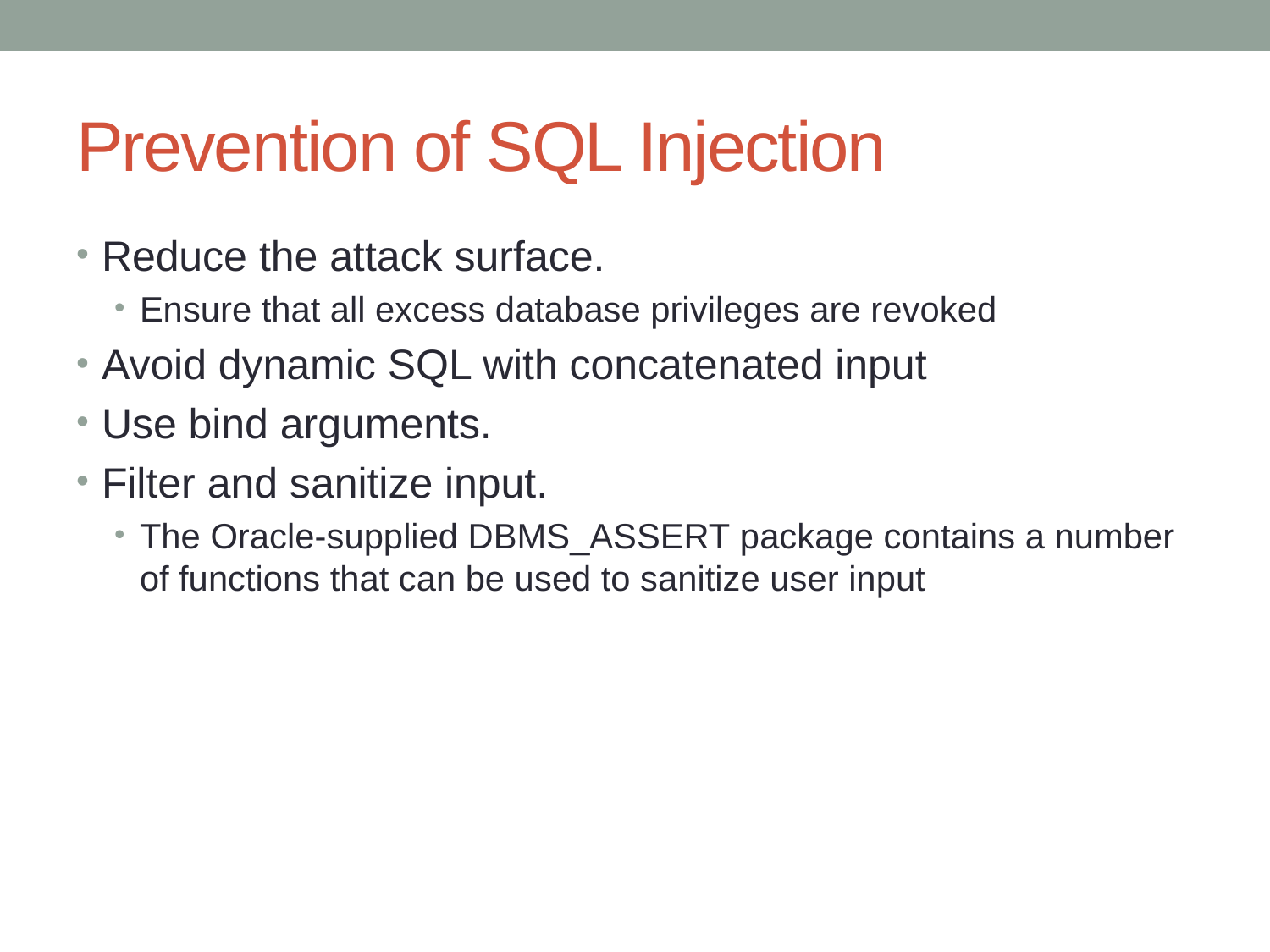

# Prevention of SQL Injection
Reduce the attack surface.
Ensure that all excess database privileges are revoked
Avoid dynamic SQL with concatenated input
Use bind arguments.
Filter and sanitize input.
The Oracle-supplied DBMS_ASSERT package contains a number of functions that can be used to sanitize user input